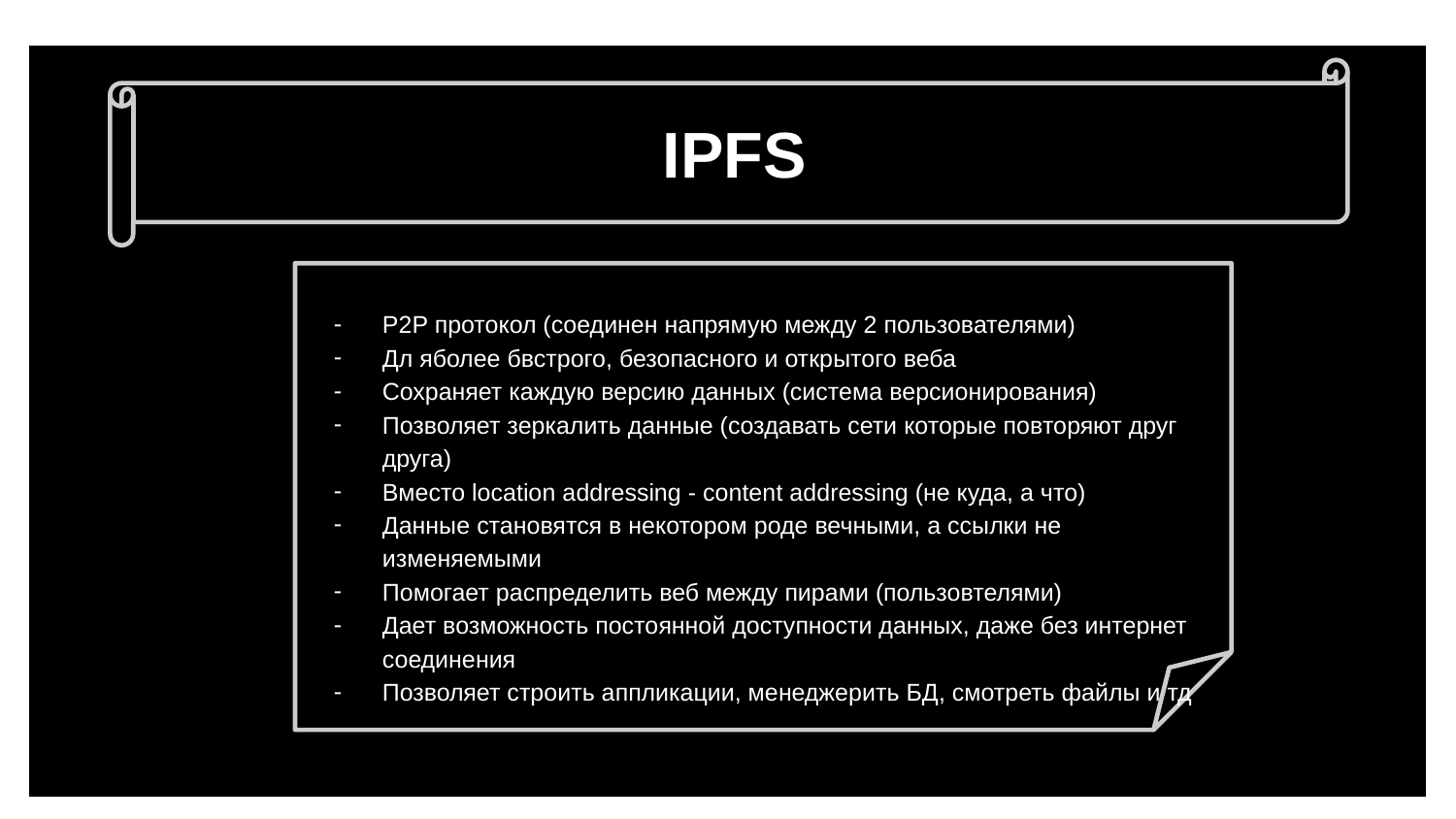

IPFS

P2P протокол (соединен напрямую между 2 пользователями)
Дл яболее бвстрого, безопасного и открытого веба
Сохраняет каждую версию данных (система версионирования)
Позволяет зеркалить данные (создавать сети которые повторяют друг друга)
Вместо location addressing - content addressing (не куда, а что)
Данные становятся в некотором роде вечными, а ссылки не изменяемыми
Помогает распределить веб между пирами (пользовтелями)
Дает возможность постоянной доступности данных, даже без интернет соединения
Позволяет строить аппликации, менеджерить БД, смотреть файлы и тд